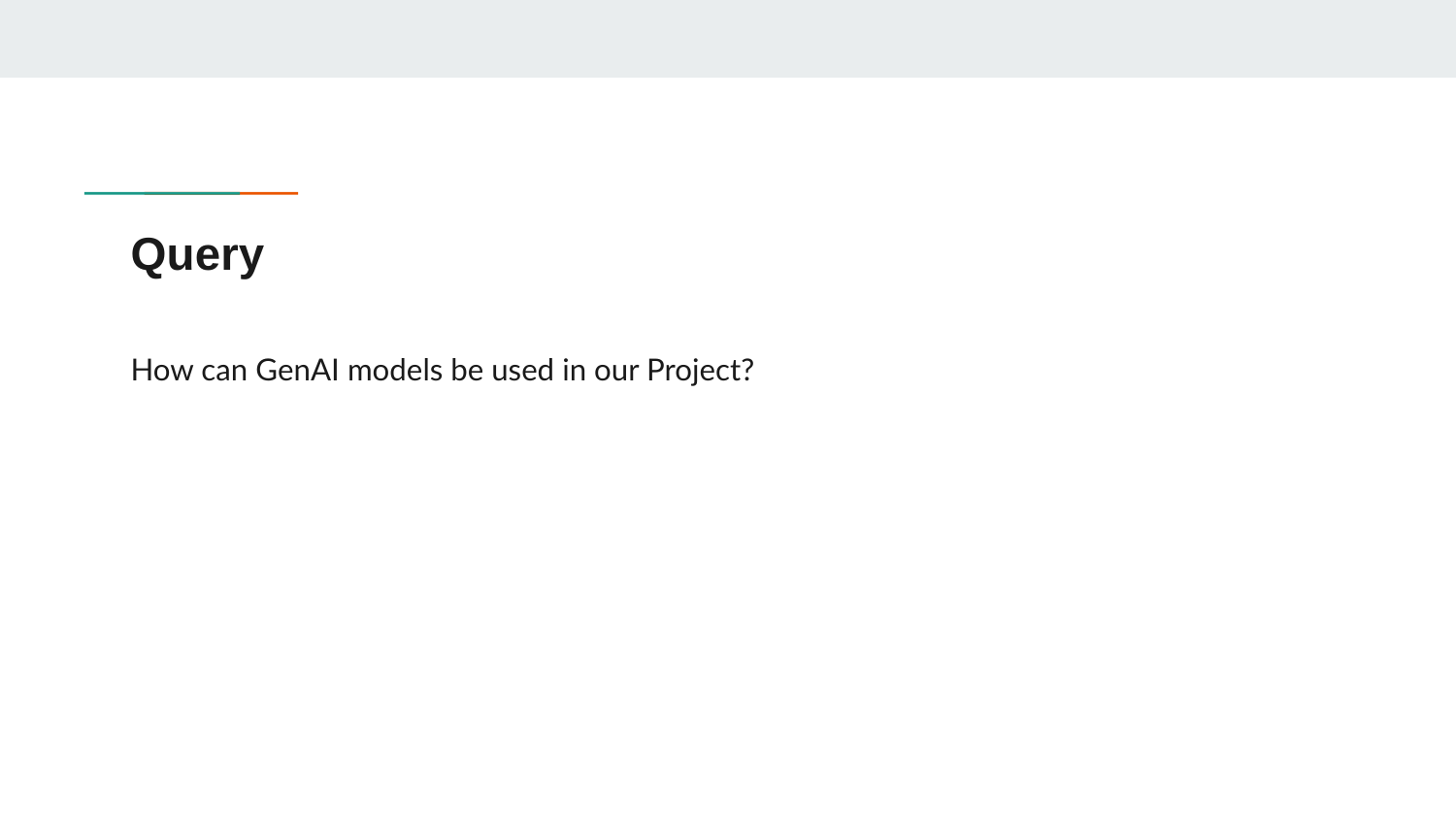

# Query
How can GenAI models be used in our Project?